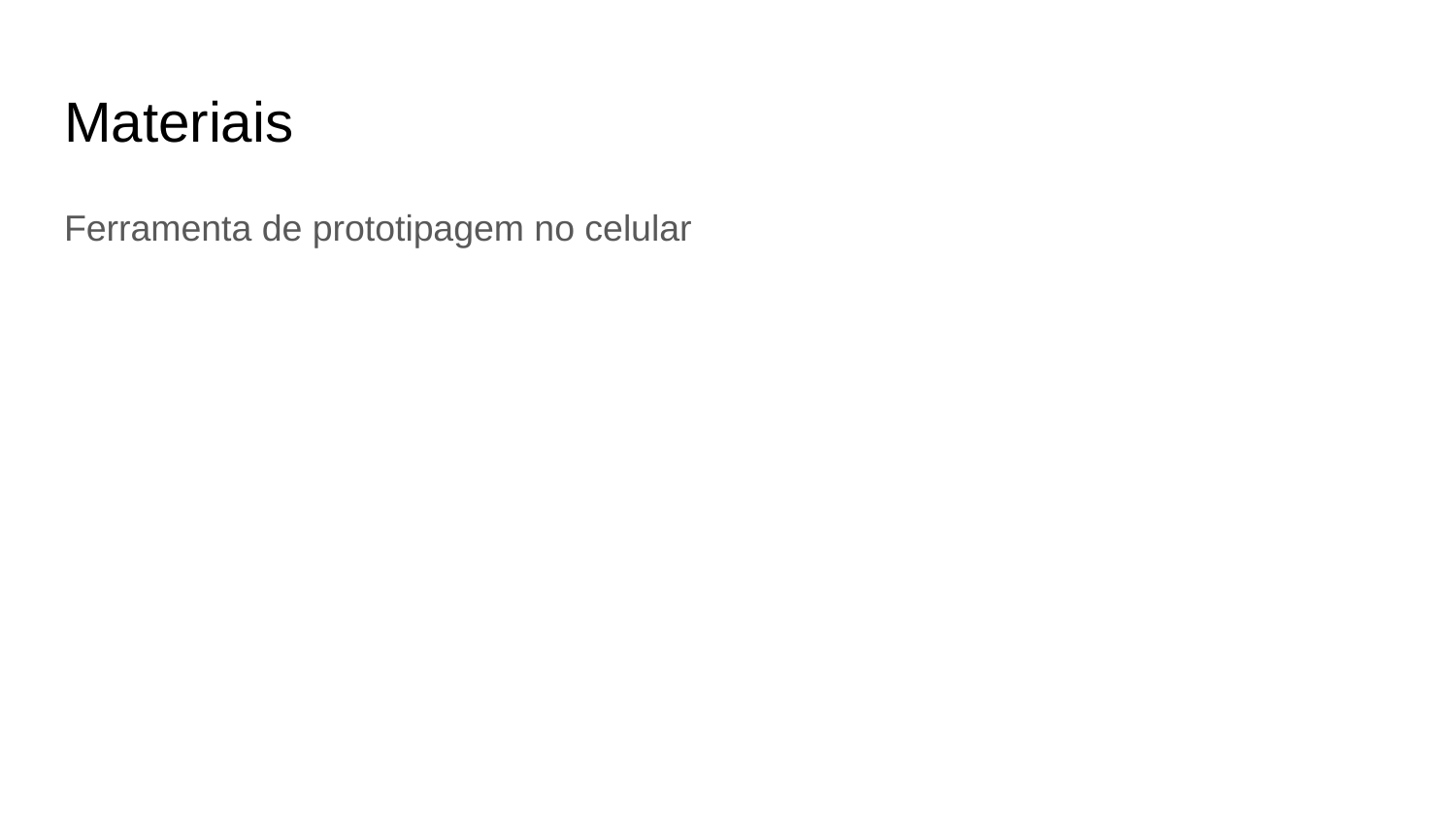

# Materiais
Ferramenta de prototipagem no celular